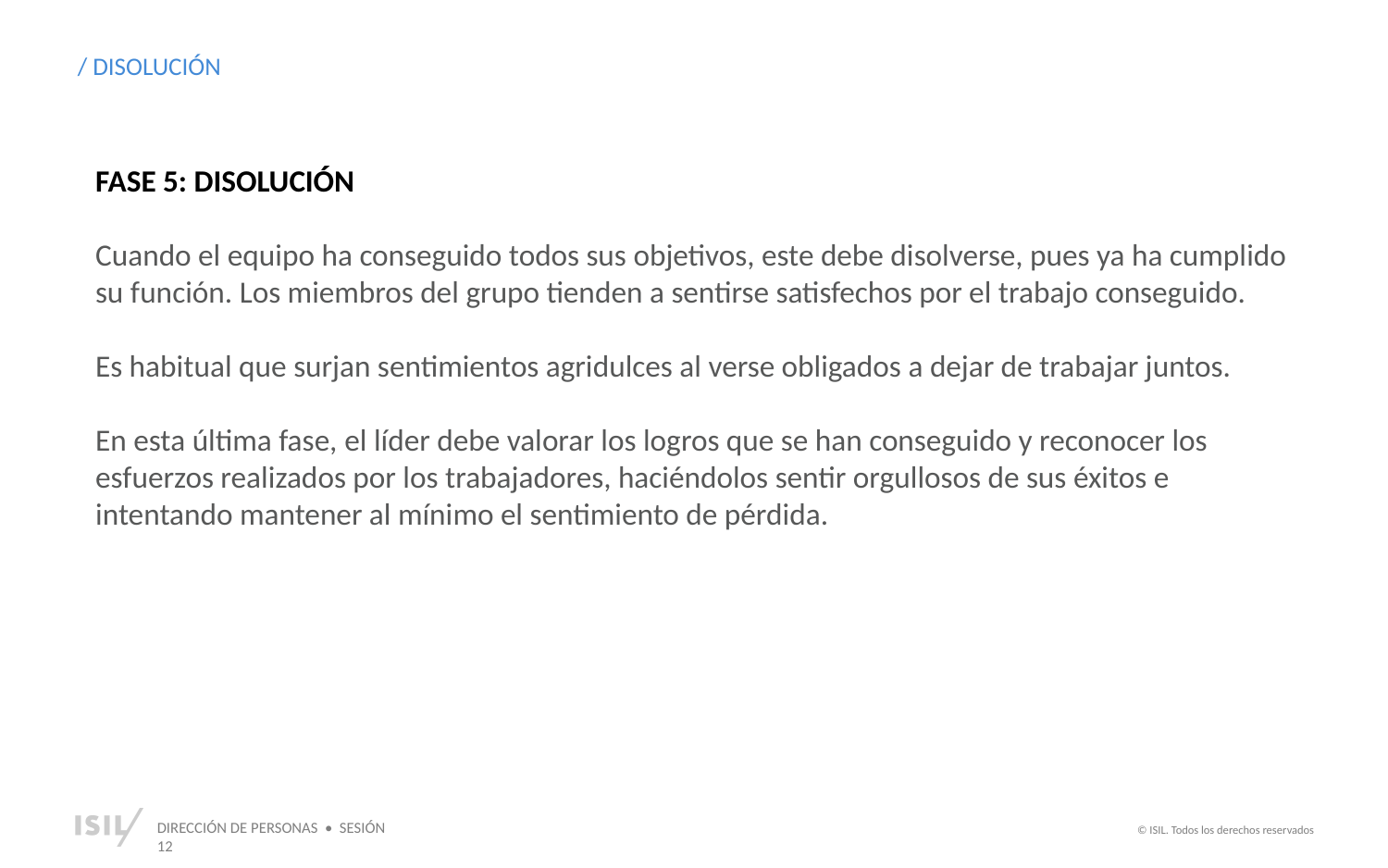

/ DISOLUCIÓN
FASE 5: DISOLUCIÓN

Cuando el equipo ha conseguido todos sus objetivos, este debe disolverse, pues ya ha cumplido su función. Los miembros del grupo tienden a sentirse satisfechos por el trabajo conseguido.

Es habitual que surjan sentimientos agridulces al verse obligados a dejar de trabajar juntos.

En esta última fase, el líder debe valorar los logros que se han conseguido y reconocer los esfuerzos realizados por los trabajadores, haciéndolos sentir orgullosos de sus éxitos e intentando mantener al mínimo el sentimiento de pérdida.